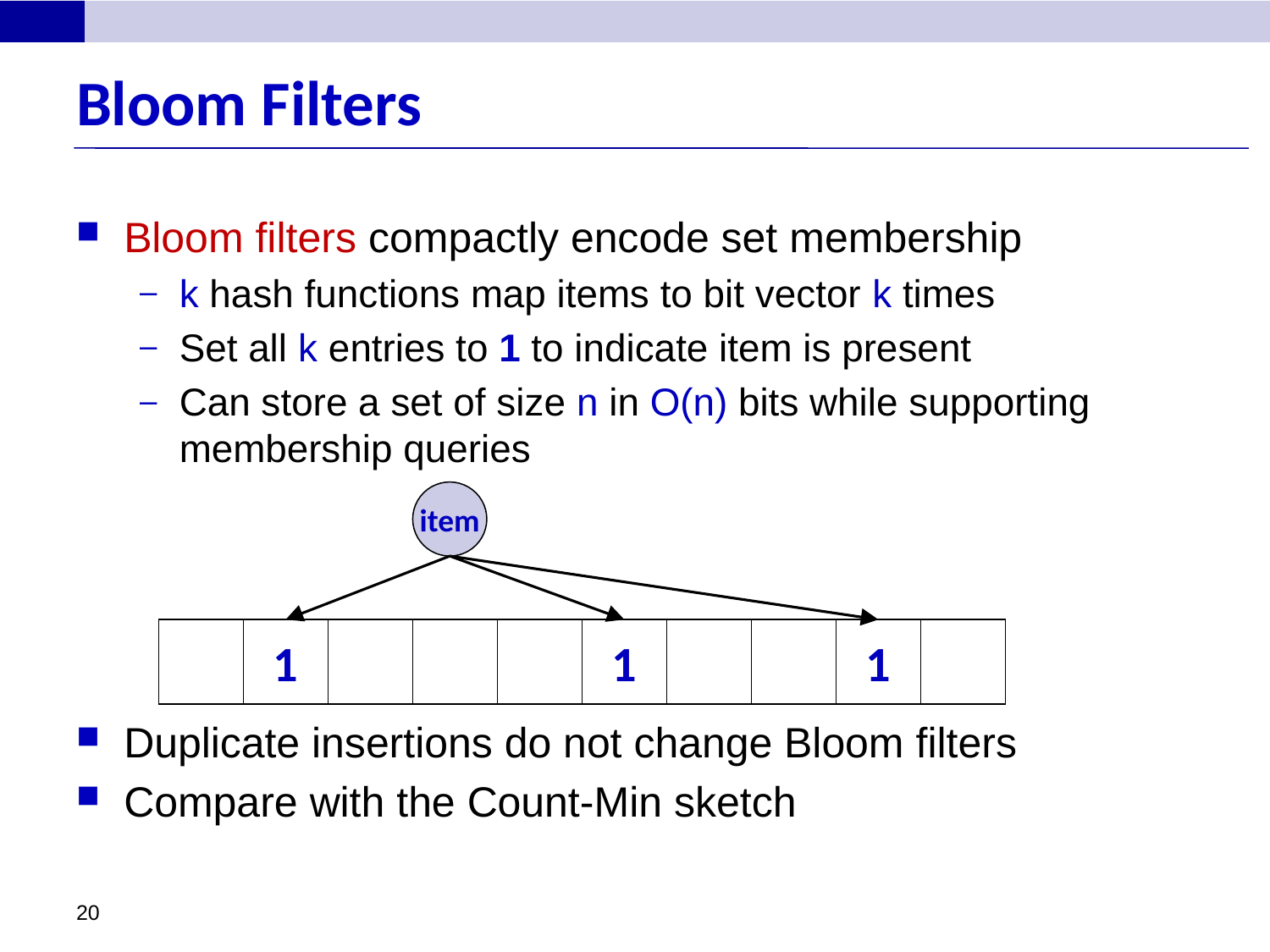

# Bloom Filters
Bloom filters compactly encode set membership
k hash functions map items to bit vector k times
Set all k entries to 1 to indicate item is present
Can store a set of size n in O(n) bits while supporting membership queries

Duplicate insertions do not change Bloom filters
Compare with the Count-Min sketch
item

1

1

1

20